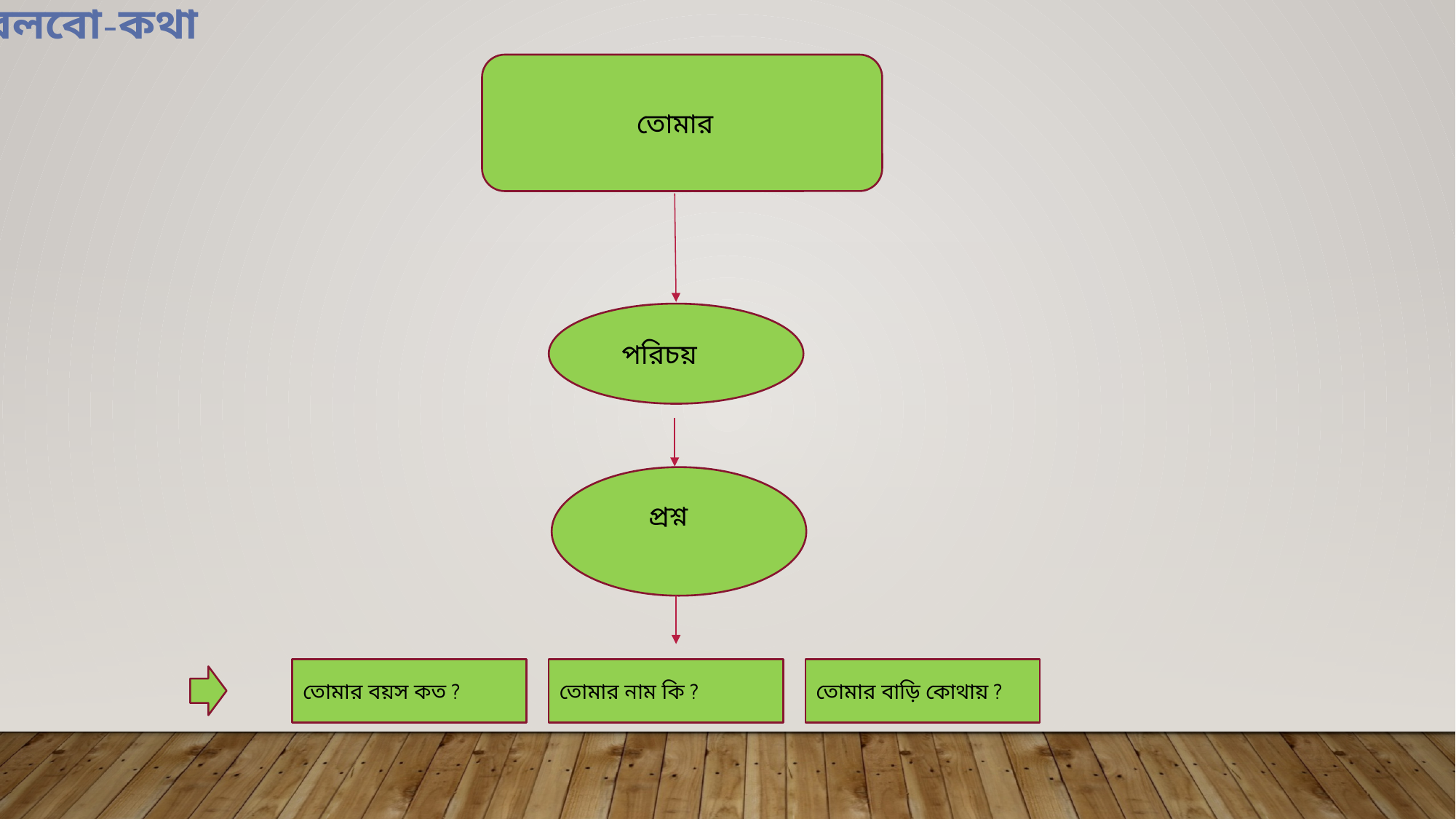

বলবো-কথা
তোমার
পরিচয়
প্রশ্ন

তোমার বয়স কত ?
তোমার বাড়ি কোথায় ?
তোমার নাম কি ?